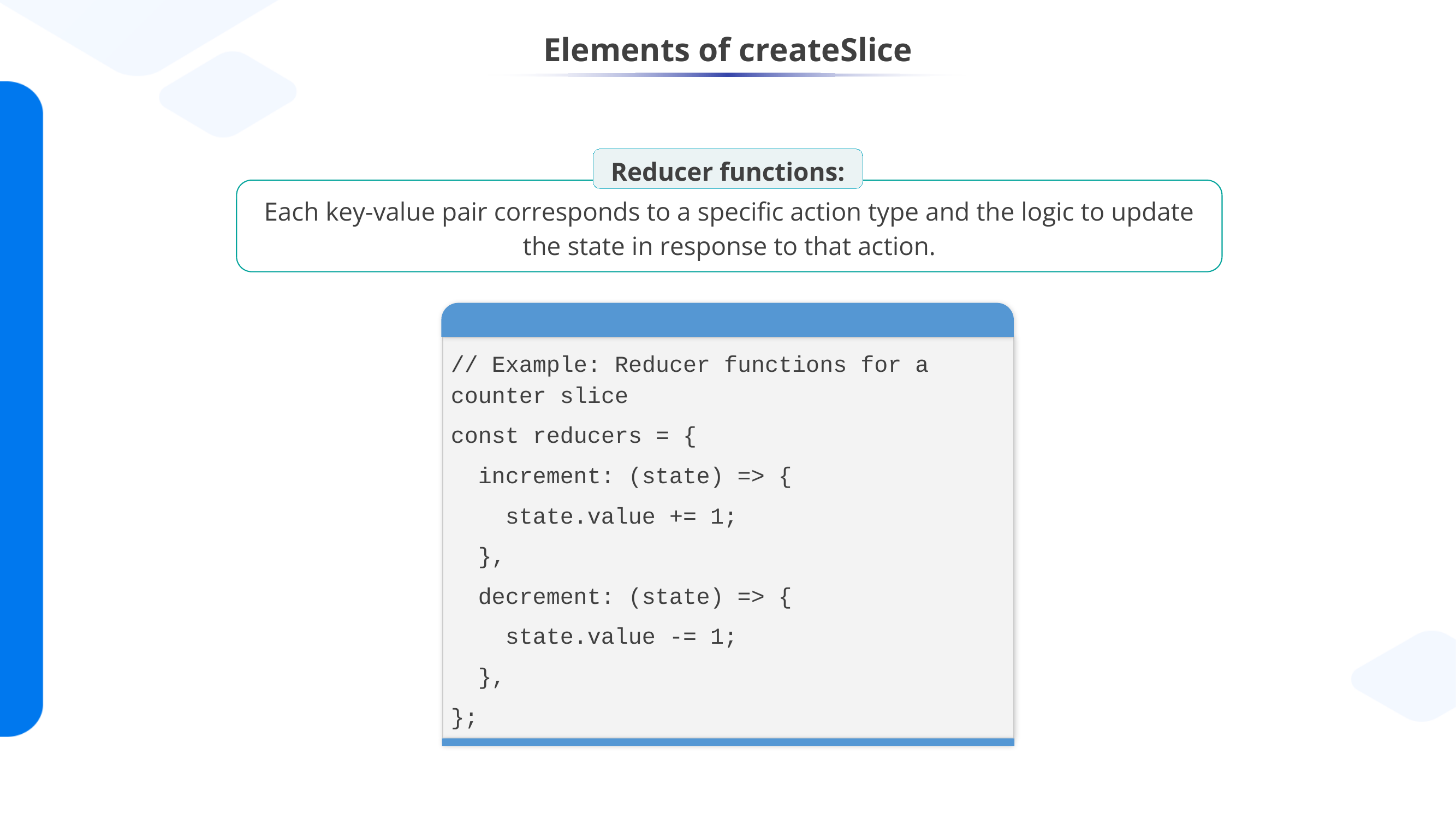

# Elements of createSlice

Reducer functions:
Each key-value pair corresponds to a specific action type and the logic to update the state in response to that action.

// Example: Reducer functions for a counter slice
const reducers = {
  increment: (state) => {
    state.value += 1;
  },
  decrement: (state) => {
    state.value -= 1;
  },
};